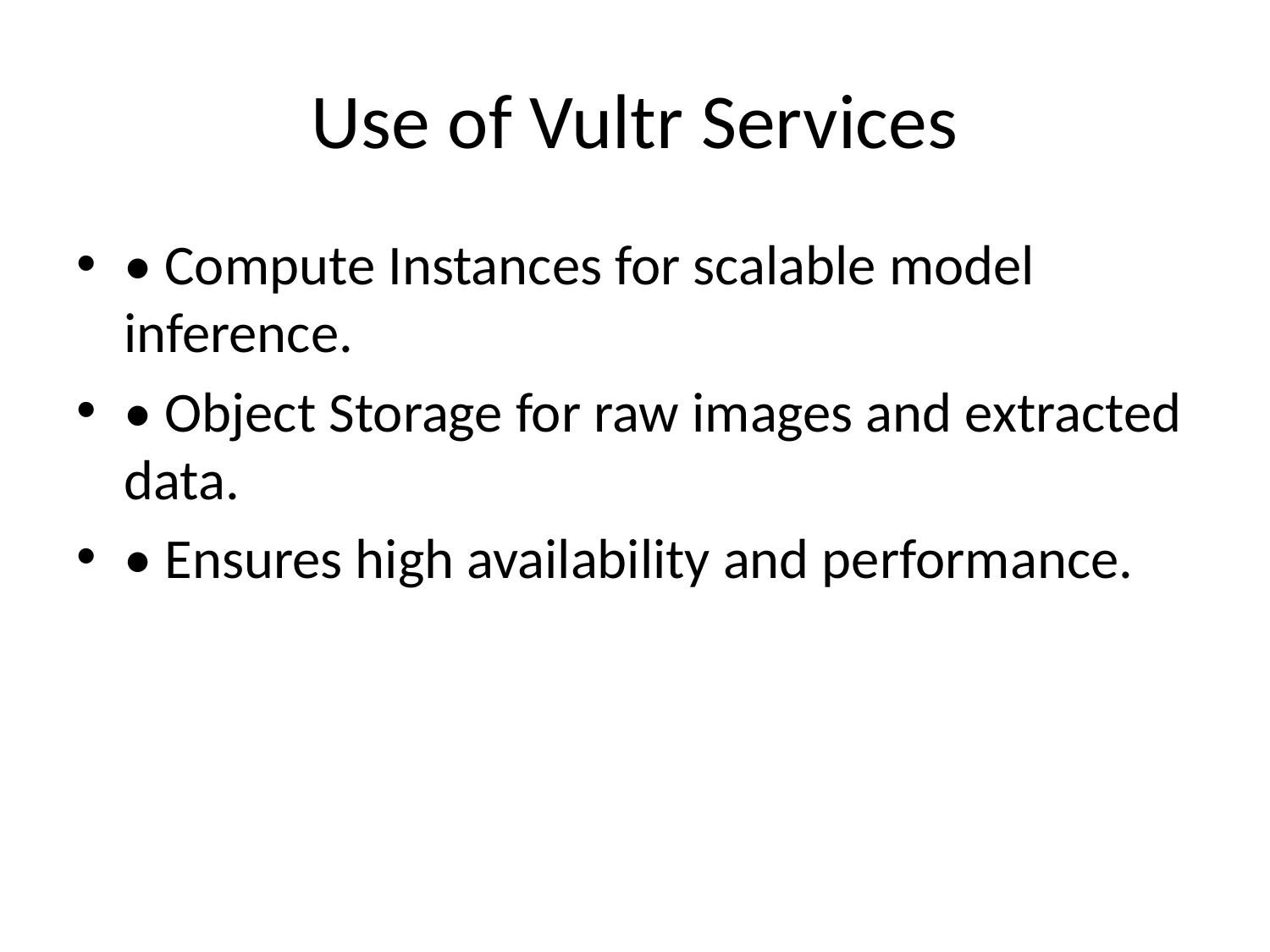

# Use of Vultr Services
• Compute Instances for scalable model inference.
• Object Storage for raw images and extracted data.
• Ensures high availability and performance.